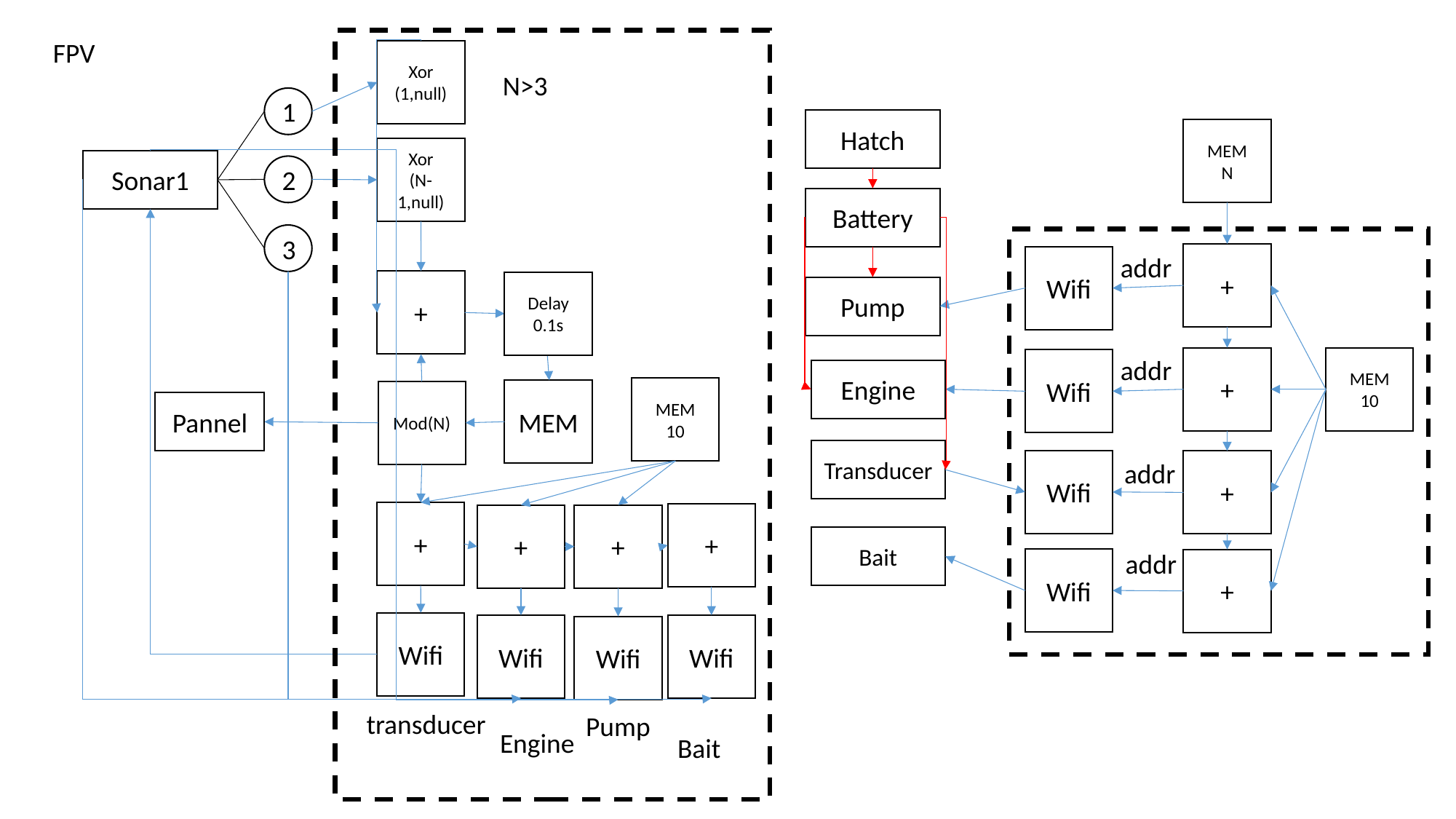

FPV
Xor
(1,null)
N>3
1
Hatch
MEM
N
Xor
(N-1,null)
Sonar1
2
Battery
3

+
addr
Wifi
+
Delay
0.1s
Pump
addr
+
MEM
10
Wifi
Engine
MEM
10
MEM
Mod(N)
Pannel
Transducer
Wifi
+
addr
+
+
+
+
Bait
addr
Wifi
+
Wifi
Wifi
Wifi
Wifi
transducer
Pump
Engine
Bait